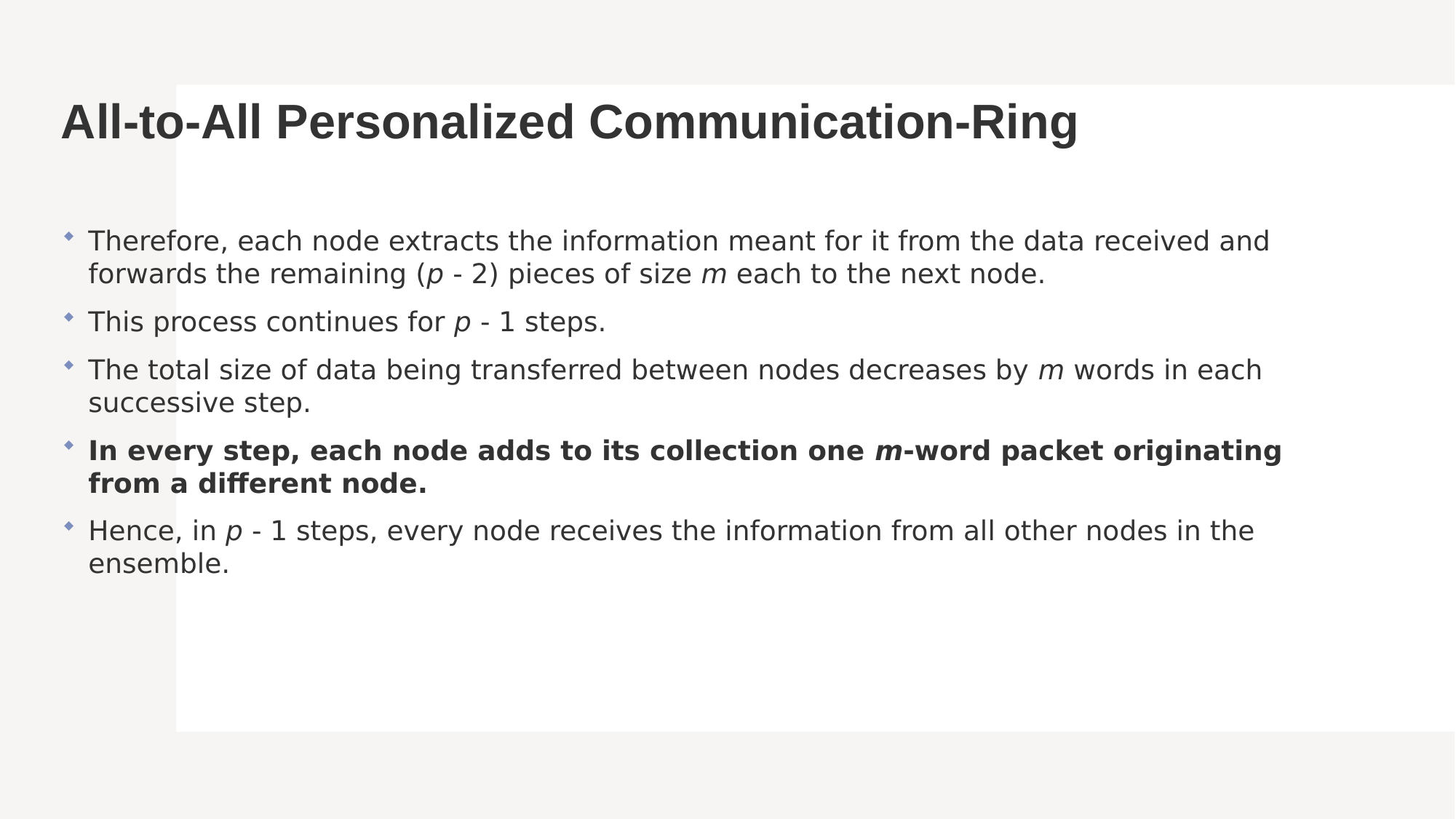

# All-to-All Personalized Communication-Ring
Therefore, each node extracts the information meant for it from the data received and forwards the remaining (p - 2) pieces of size m each to the next node.
This process continues for p - 1 steps.
The total size of data being transferred between nodes decreases by m words in each successive step.
In every step, each node adds to its collection one m-word packet originating from a different node.
Hence, in p - 1 steps, every node receives the information from all other nodes in the ensemble.